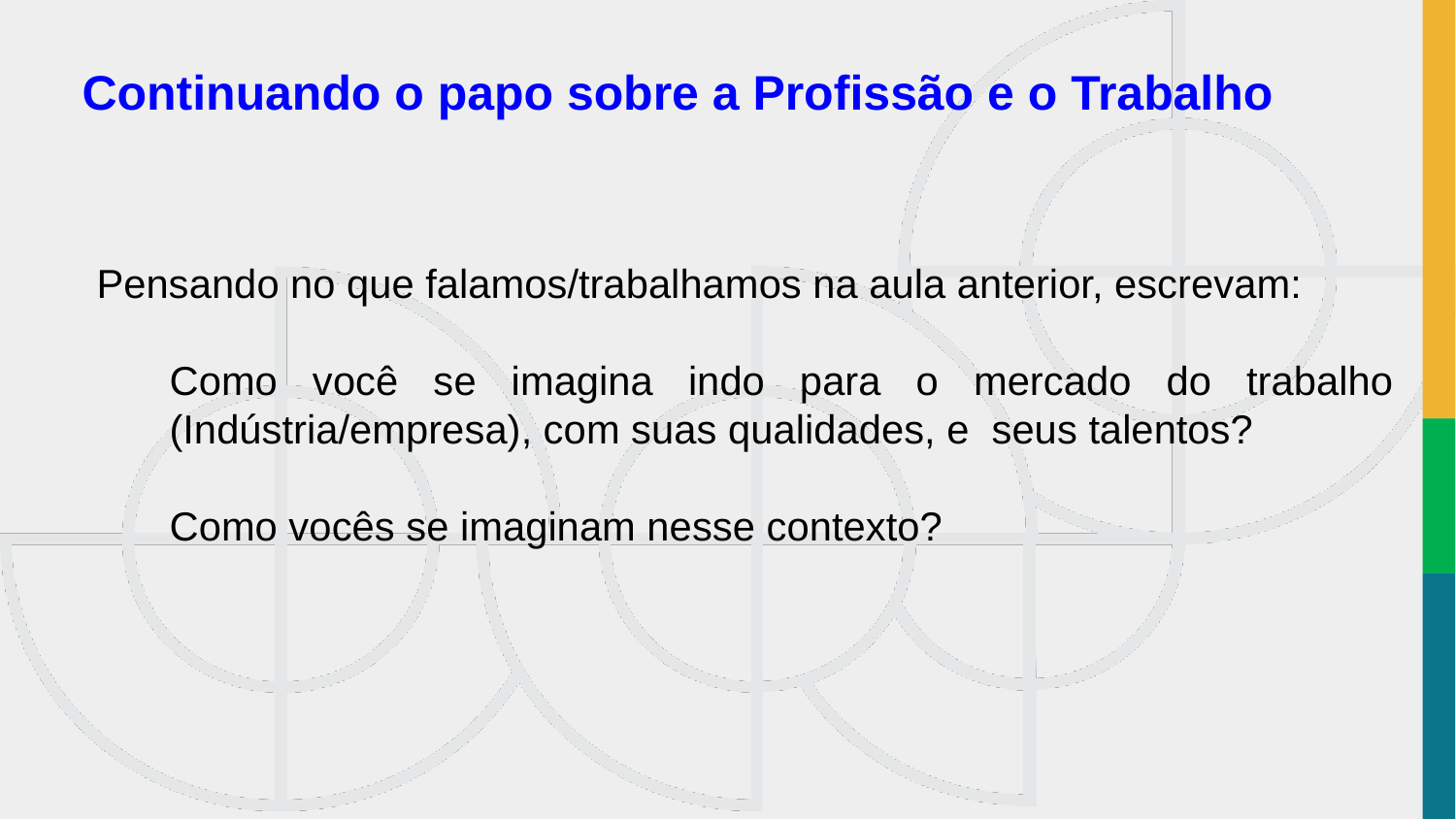

Continuando o papo sobre a Profissão e o Trabalho
Pensando no que falamos/trabalhamos na aula anterior, escrevam:

Como você se imagina indo para o mercado do trabalho (Indústria/empresa), com suas qualidades, e  seus talentos?

Como vocês se imaginam nesse contexto?